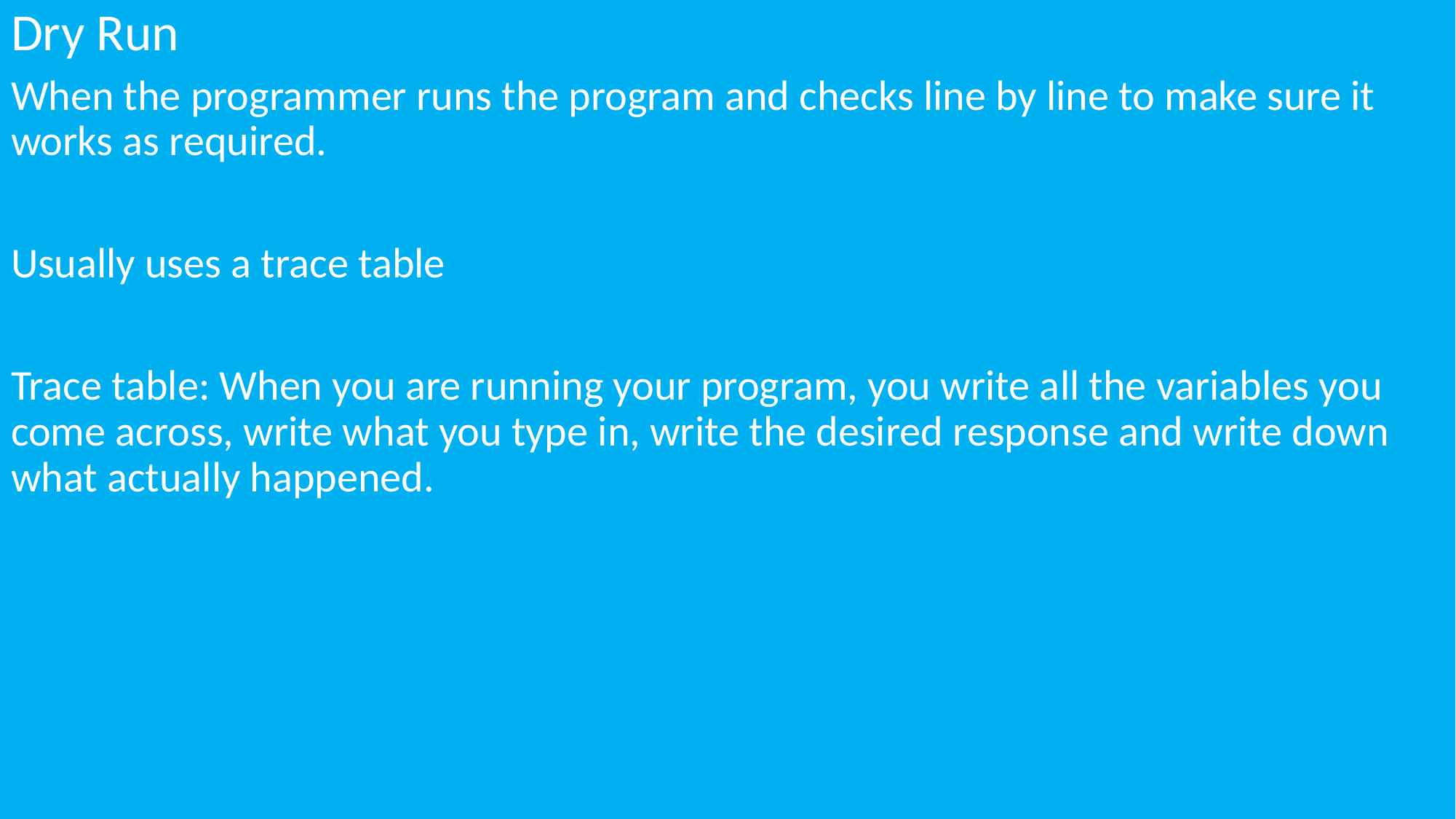

# Dry Run
When the programmer runs the program and checks line by line to make sure it works as required.

Usually uses a trace table

Trace table: When you are running your program, you write all the variables you come across, write what you type in, write the desired response and write down what actually happened.